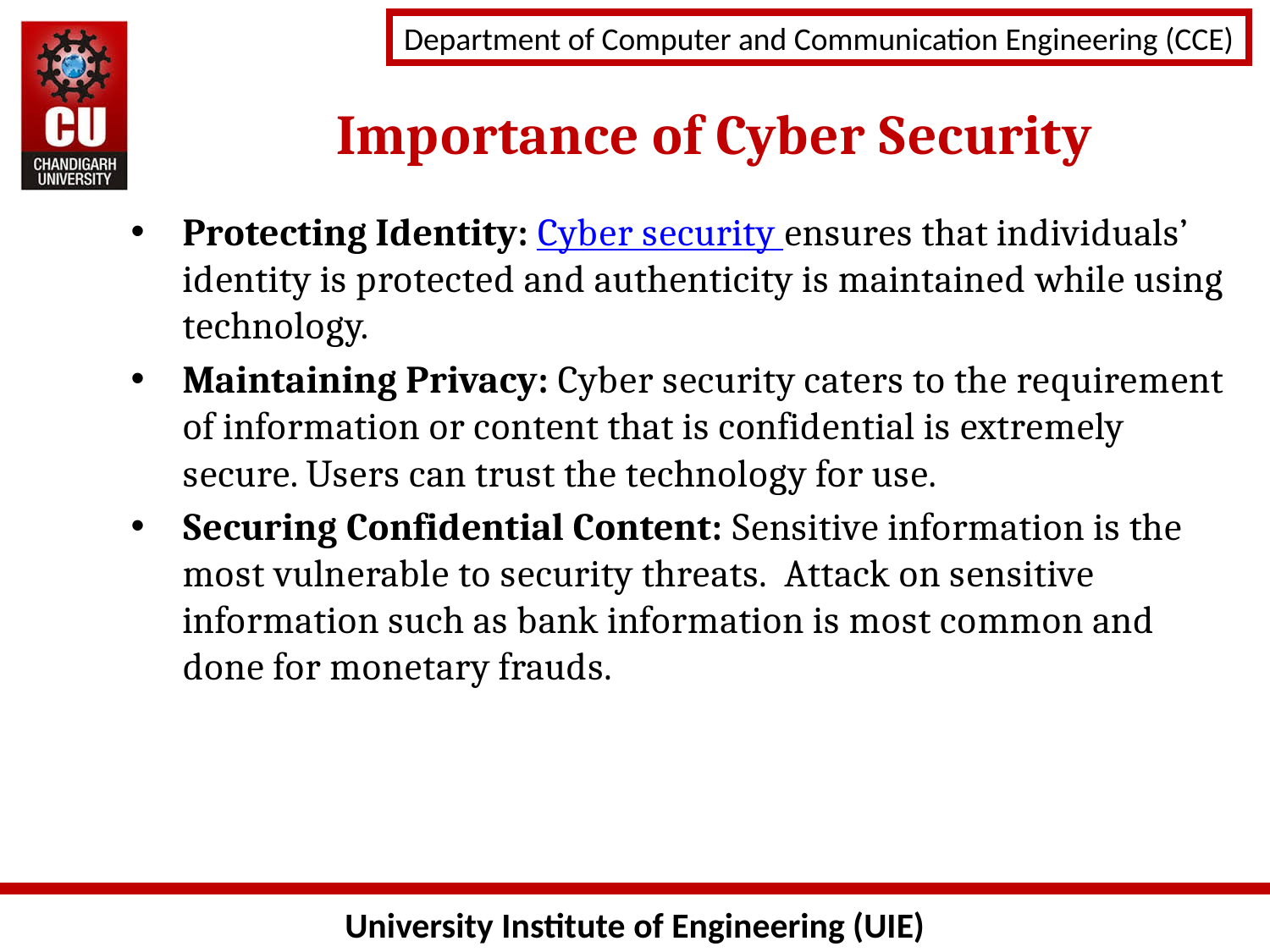

Importance of Cyber Security
Protecting Identity: Cyber security ensures that individuals’ identity is protected and authenticity is maintained while using technology.
Maintaining Privacy: Cyber security caters to the requirement of information or content that is confidential is extremely secure. Users can trust the technology for use.
Securing Confidential Content: Sensitive information is the most vulnerable to security threats.  Attack on sensitive information such as bank information is most common and done for monetary frauds.